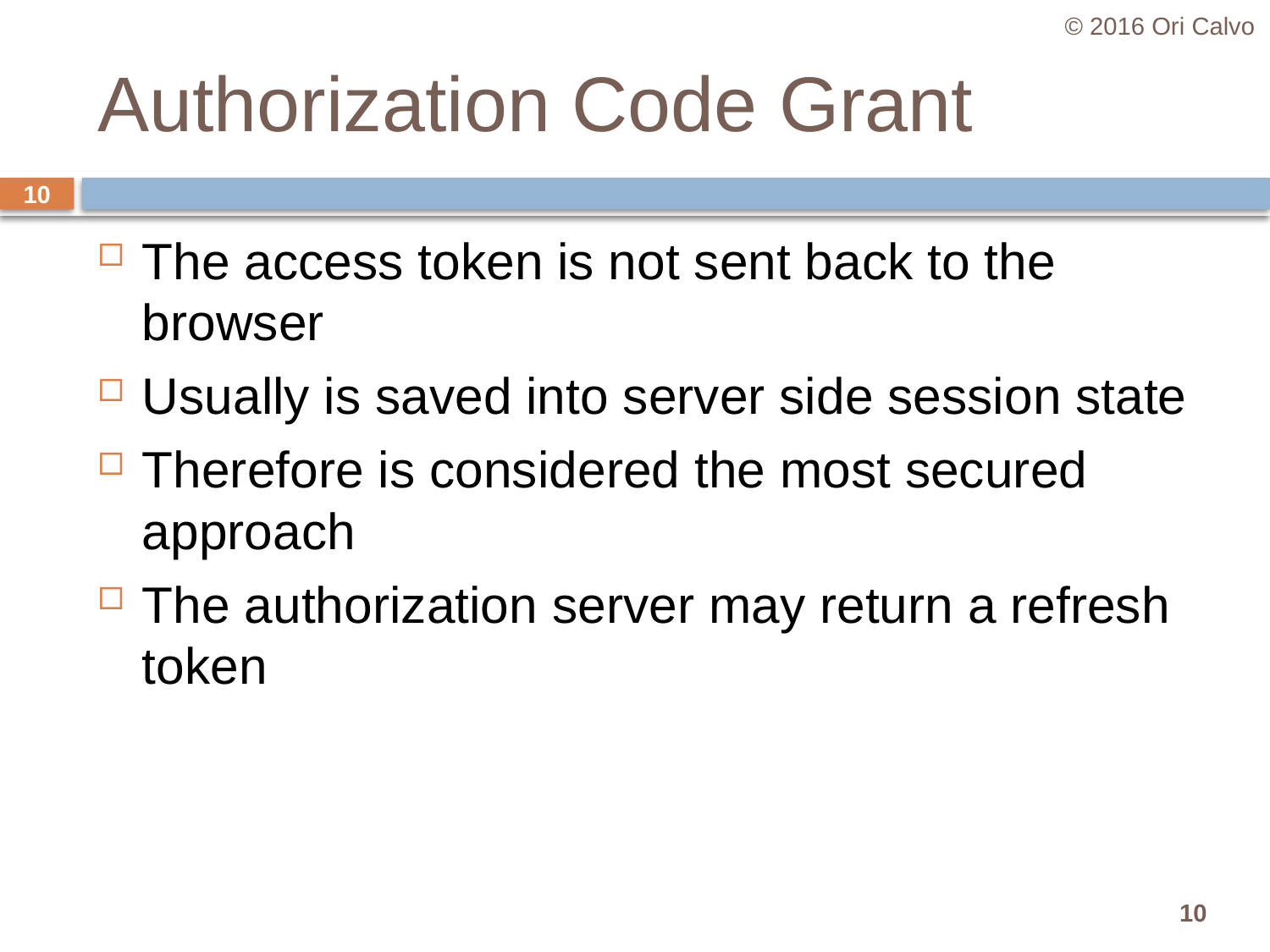

© 2016 Ori Calvo
# Authorization Code Grant
10
The access token is not sent back to the browser
Usually is saved into server side session state
Therefore is considered the most secured approach
The authorization server may return a refresh token